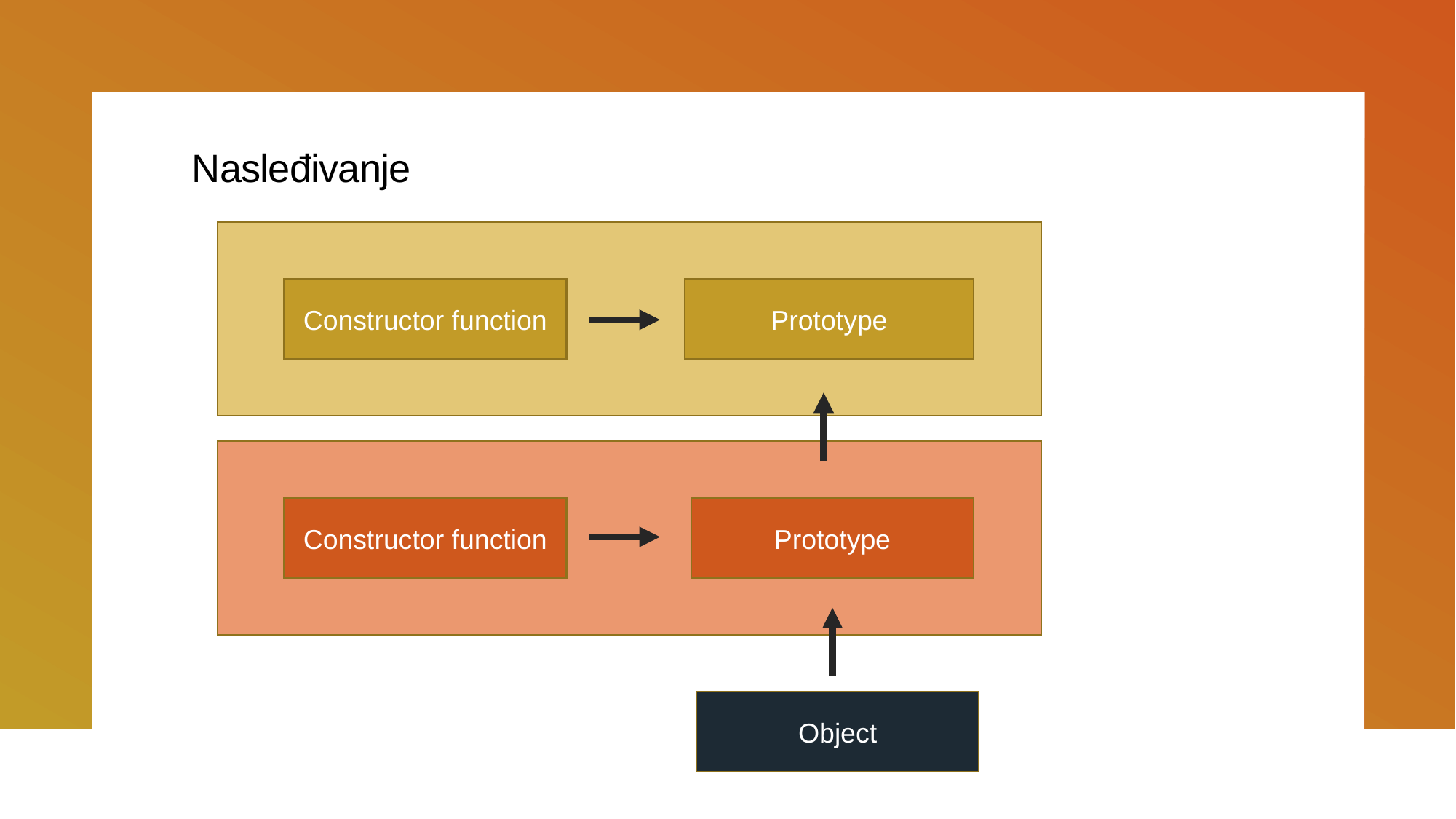

# Nasleđivanje

Constructor function
Prototype

Constructor function
Prototype
Object